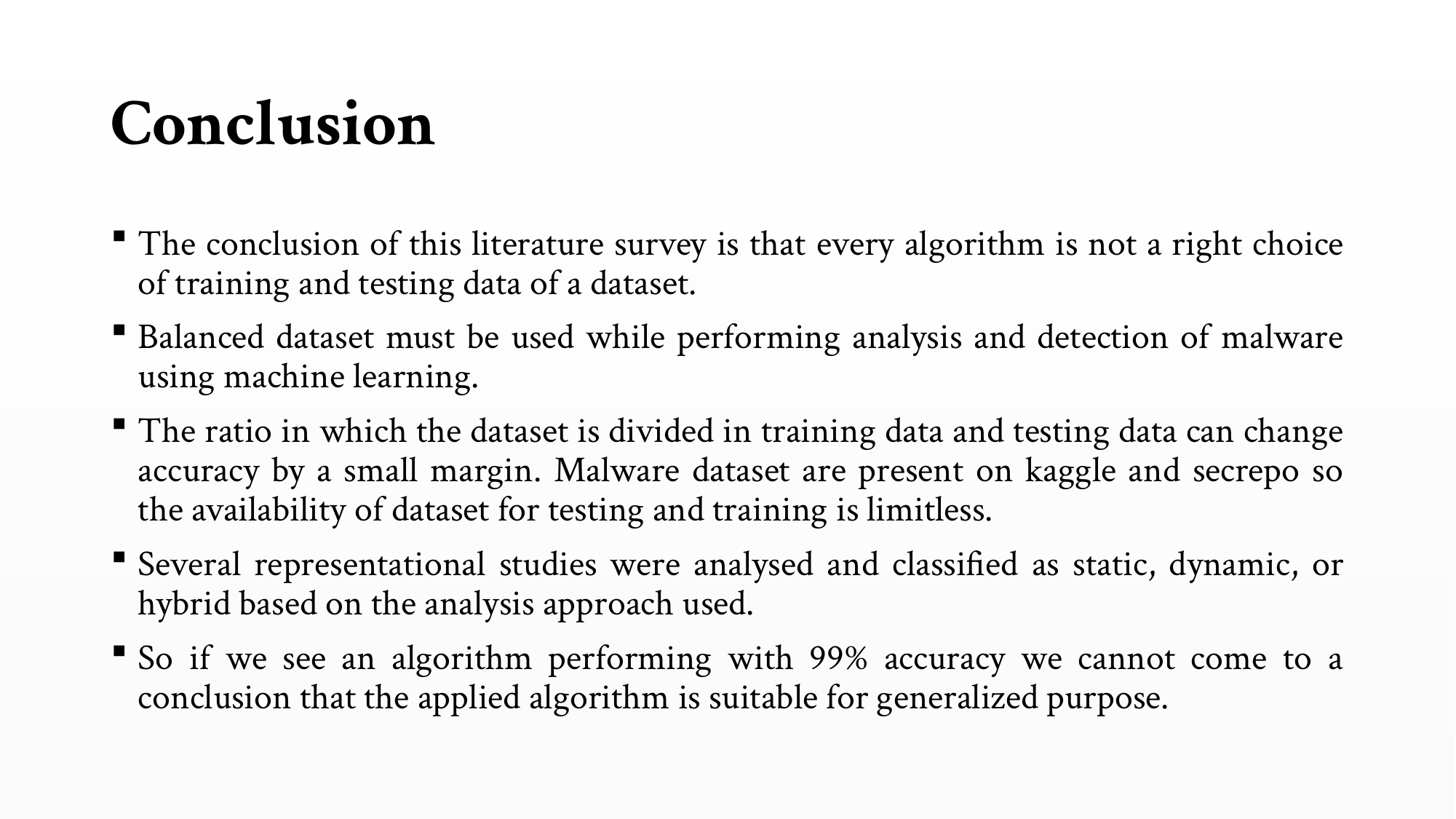

# Conclusion
The conclusion of this literature survey is that every algorithm is not a right choice of training and testing data of a dataset.
Balanced dataset must be used while performing analysis and detection of malware using machine learning.
The ratio in which the dataset is divided in training data and testing data can change accuracy by a small margin. Malware dataset are present on kaggle and secrepo so the availability of dataset for testing and training is limitless.
Several representational studies were analysed and classified as static, dynamic, or hybrid based on the analysis approach used.
So if we see an algorithm performing with 99% accuracy we cannot come to a conclusion that the applied algorithm is suitable for generalized purpose.